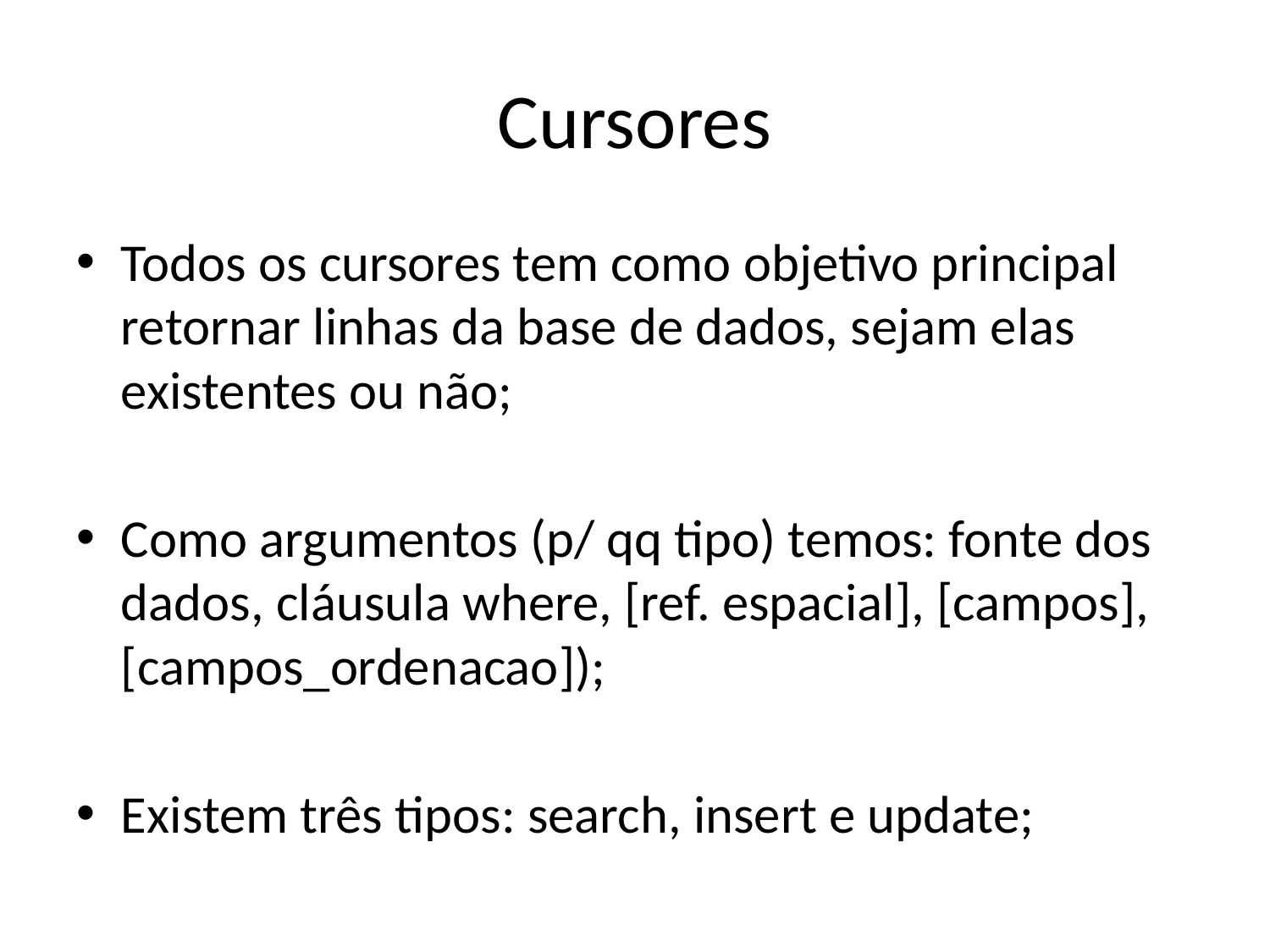

# Cursores
Todos os cursores tem como objetivo principal retornar linhas da base de dados, sejam elas existentes ou não;

Como argumentos (p/ qq tipo) temos: fonte dos dados, cláusula where, [ref. espacial], [campos], [campos_ordenacao]);

Existem três tipos: search, insert e update;